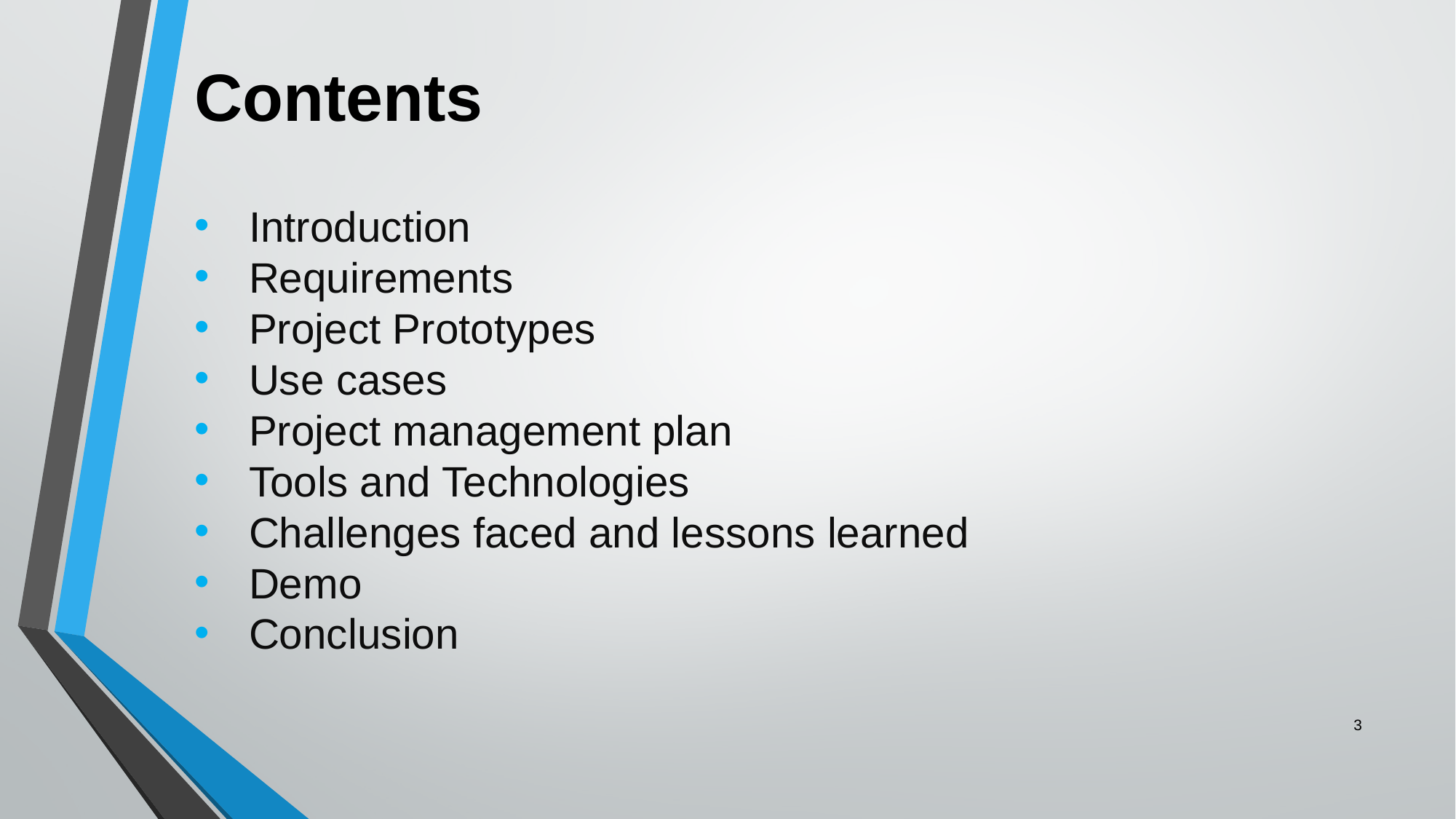

Contents
Introduction
Requirements
Project Prototypes
Use cases
Project management plan
Tools and Technologies
Challenges faced and lessons learned
Demo
Conclusion
3